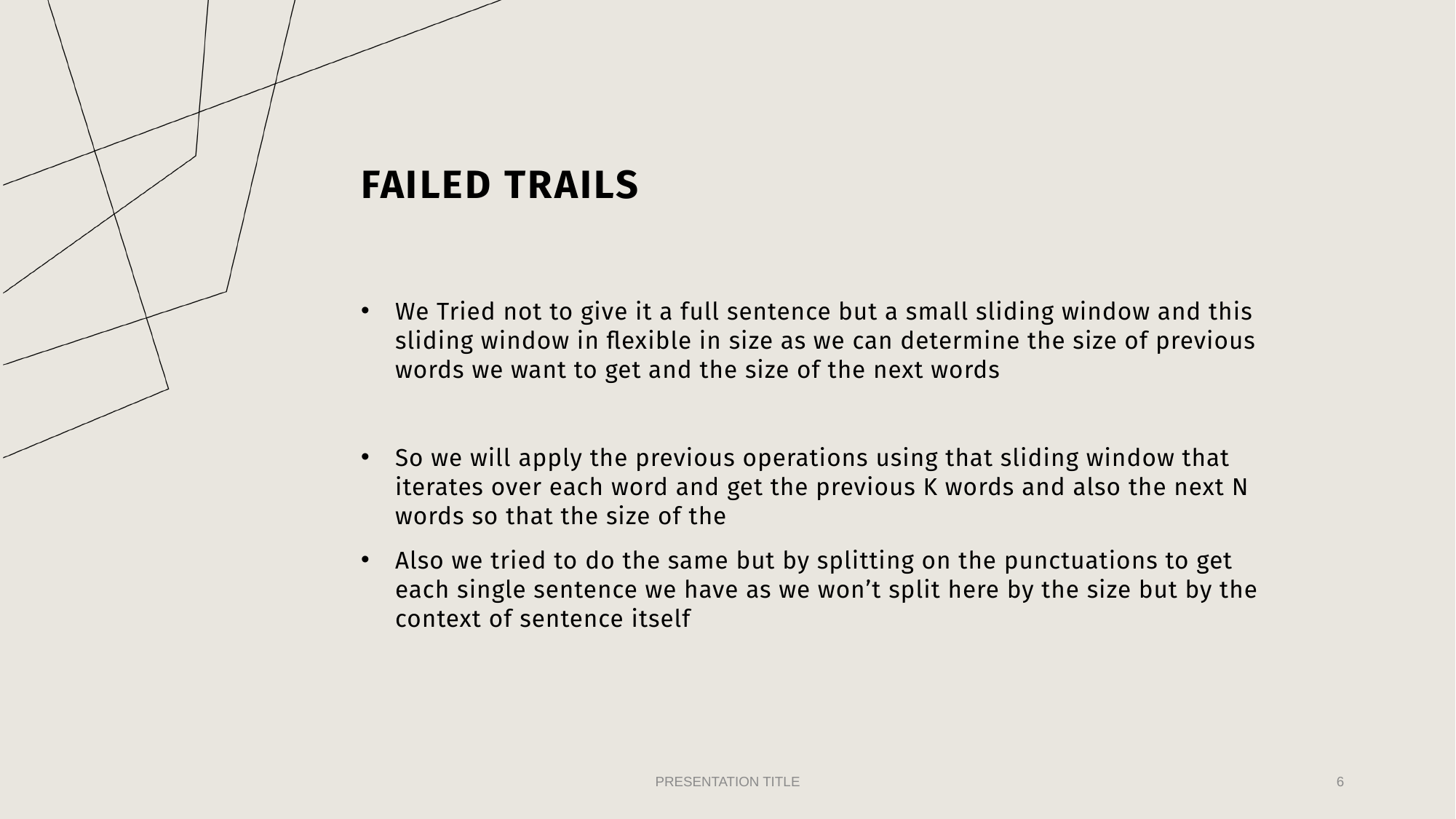

# Failed Trails
We Tried not to give it a full sentence but a small sliding window and this sliding window in flexible in size as we can determine the size of previous words we want to get and the size of the next words

So we will apply the previous operations using that sliding window that iterates over each word and get the previous K words and also the next N words so that the size of the
Also we tried to do the same but by splitting on the punctuations to get each single sentence we have as we won’t split here by the size but by the context of sentence itself

PRESENTATION TITLE
6